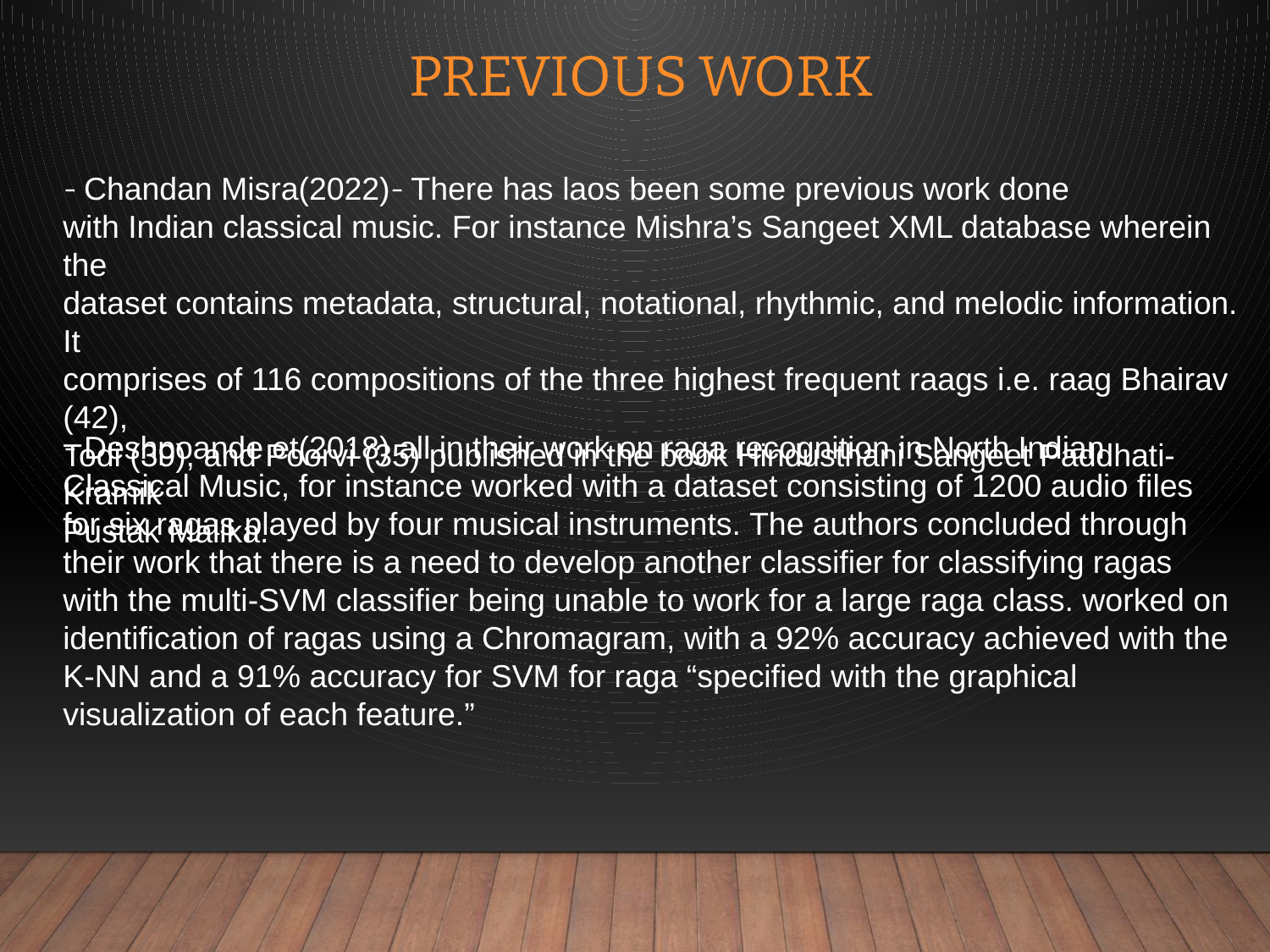

# Previous work
- Chandan Misra(2022)- There has laos been some previous work done
with Indian classical music. For instance Mishra’s Sangeet XML database wherein the
dataset contains metadata, structural, notational, rhythmic, and melodic information. It
comprises of 116 compositions of the three highest frequent raags i.e. raag Bhairav (42),
Todi (39), and Poorvi (35) published in the book Hindusthani Sangeet Paddhati-Kramik
Pustak Malika.

- Deshpoande et(2018) all in their work on raga recognition in North Indian Classical Music, for instance worked with a dataset consisting of 1200 audio files for six ragas played by four musical instruments. The authors concluded through their work that there is a need to develop another classifier for classifying ragas with the multi-SVM classifier being unable to work for a large raga class. worked on identification of ragas using a Chromagram, with a 92% accuracy achieved with the K-NN and a 91% accuracy for SVM for raga “specified with the graphical visualization of each feature.”